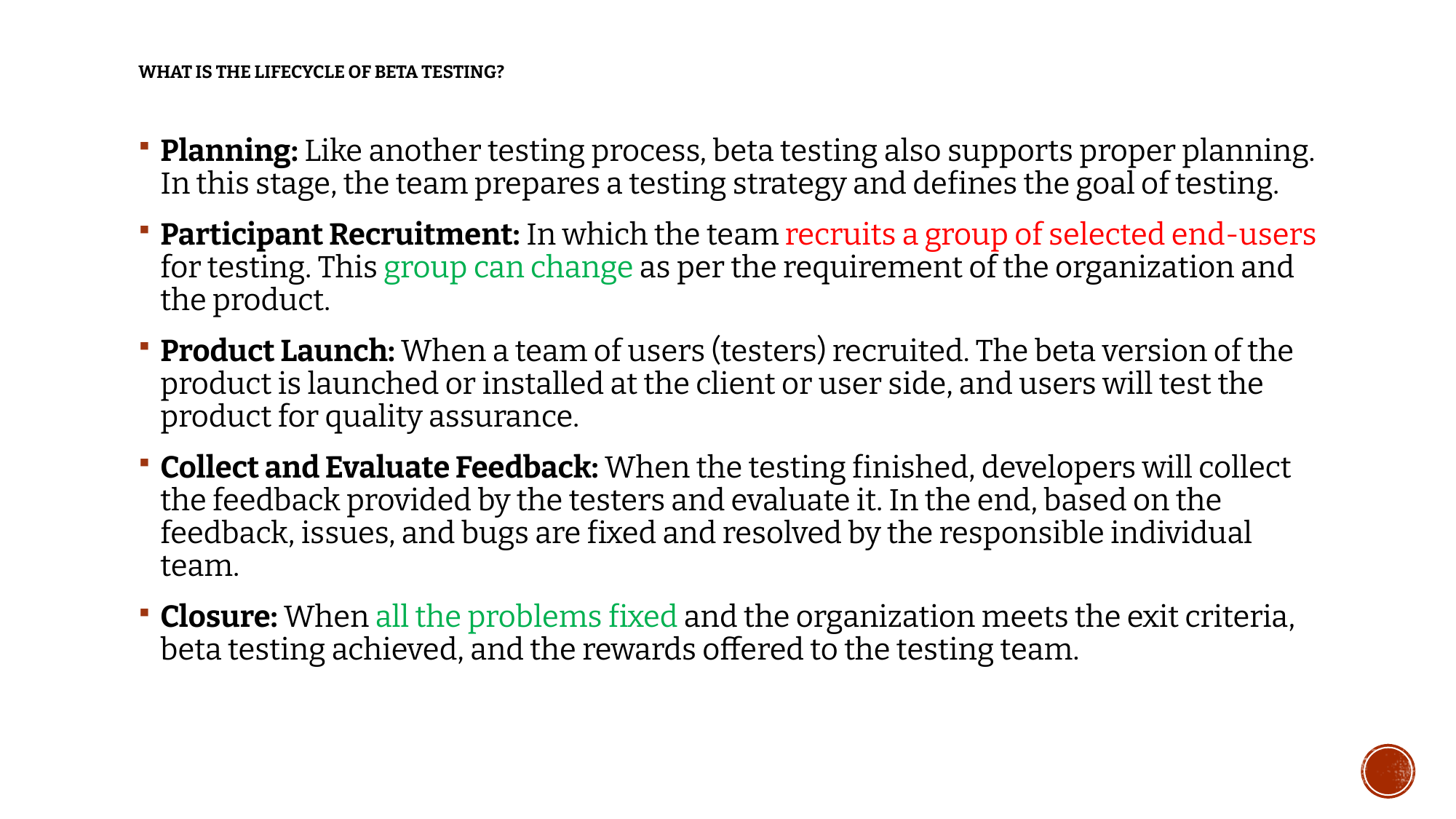

# What is the lifecycle of Beta Testing?
Planning: Like another testing process, beta testing also supports proper planning. In this stage, the team prepares a testing strategy and defines the goal of testing.
Participant Recruitment: In which the team recruits a group of selected end-users for testing. This group can change as per the requirement of the organization and the product.
Product Launch: When a team of users (testers) recruited. The beta version of the product is launched or installed at the client or user side, and users will test the product for quality assurance.
Collect and Evaluate Feedback: When the testing finished, developers will collect the feedback provided by the testers and evaluate it. In the end, based on the feedback, issues, and bugs are fixed and resolved by the responsible individual team.
Closure: When all the problems fixed and the organization meets the exit criteria, beta testing achieved, and the rewards offered to the testing team.